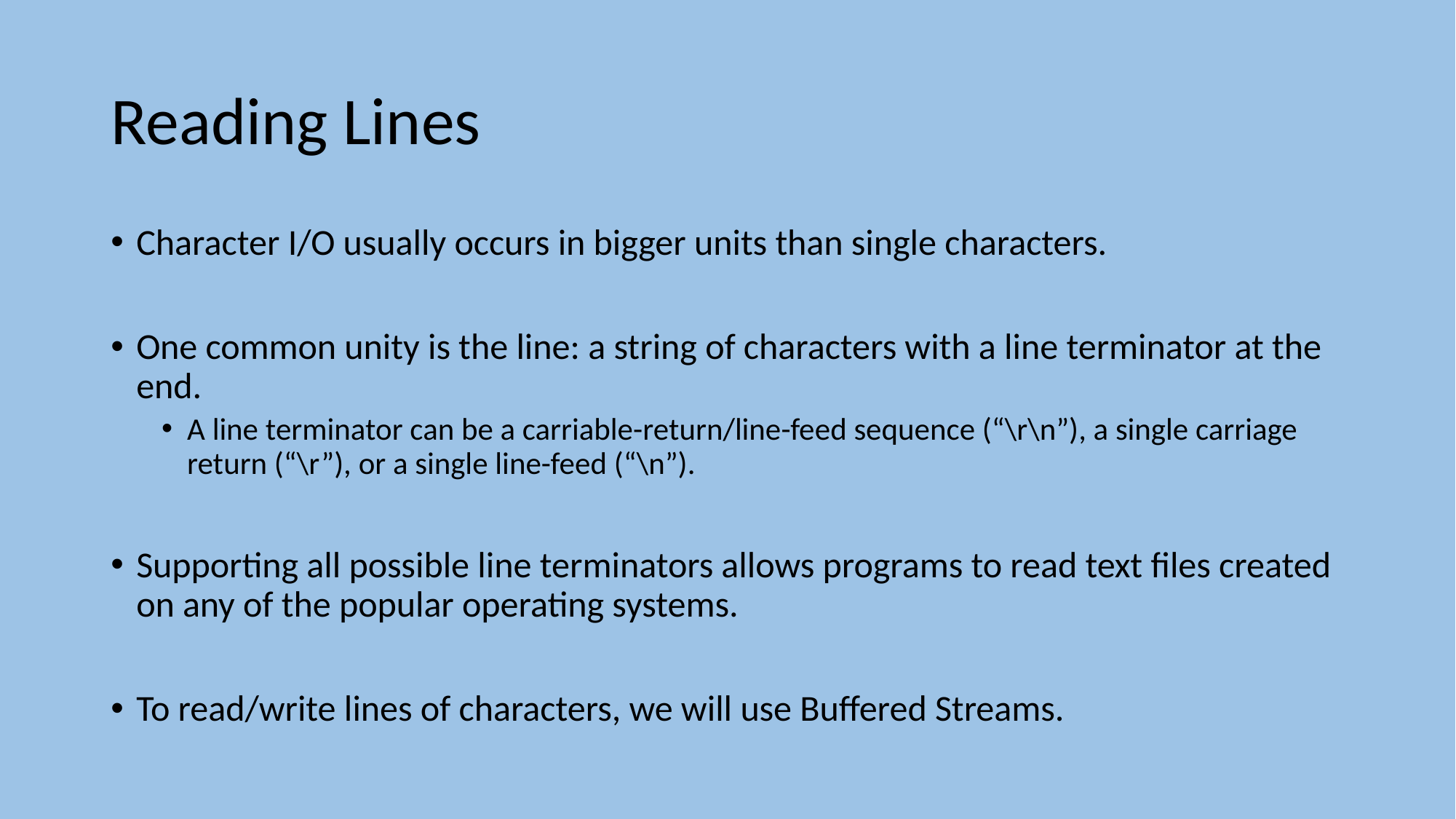

# Reading Lines
Character I/O usually occurs in bigger units than single characters.

One common unity is the line: a string of characters with a line terminator at the end.
A line terminator can be a carriable-return/line-feed sequence (“\r\n”), a single carriage return (“\r”), or a single line-feed (“\n”).

Supporting all possible line terminators allows programs to read text files created on any of the popular operating systems.

To read/write lines of characters, we will use Buffered Streams.